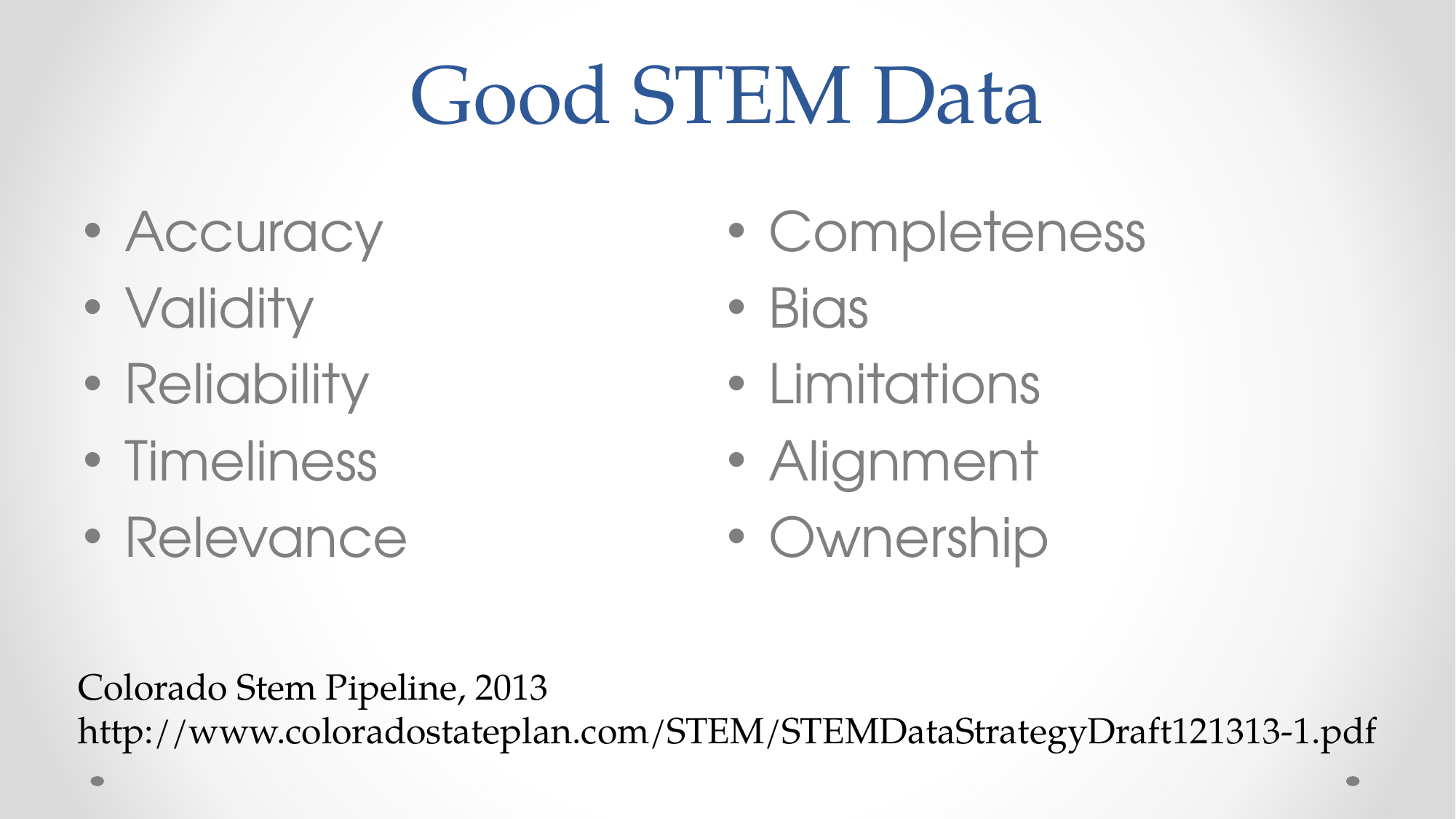

# Good STEM Data
Accuracy
Validity
Reliability
Timeliness
Relevance
Completeness
Bias
Limitations
Alignment
Ownership
Colorado Stem Pipeline, 2013
http://www.coloradostateplan.com/STEM/STEMDataStrategyDraft121313-1.pdf